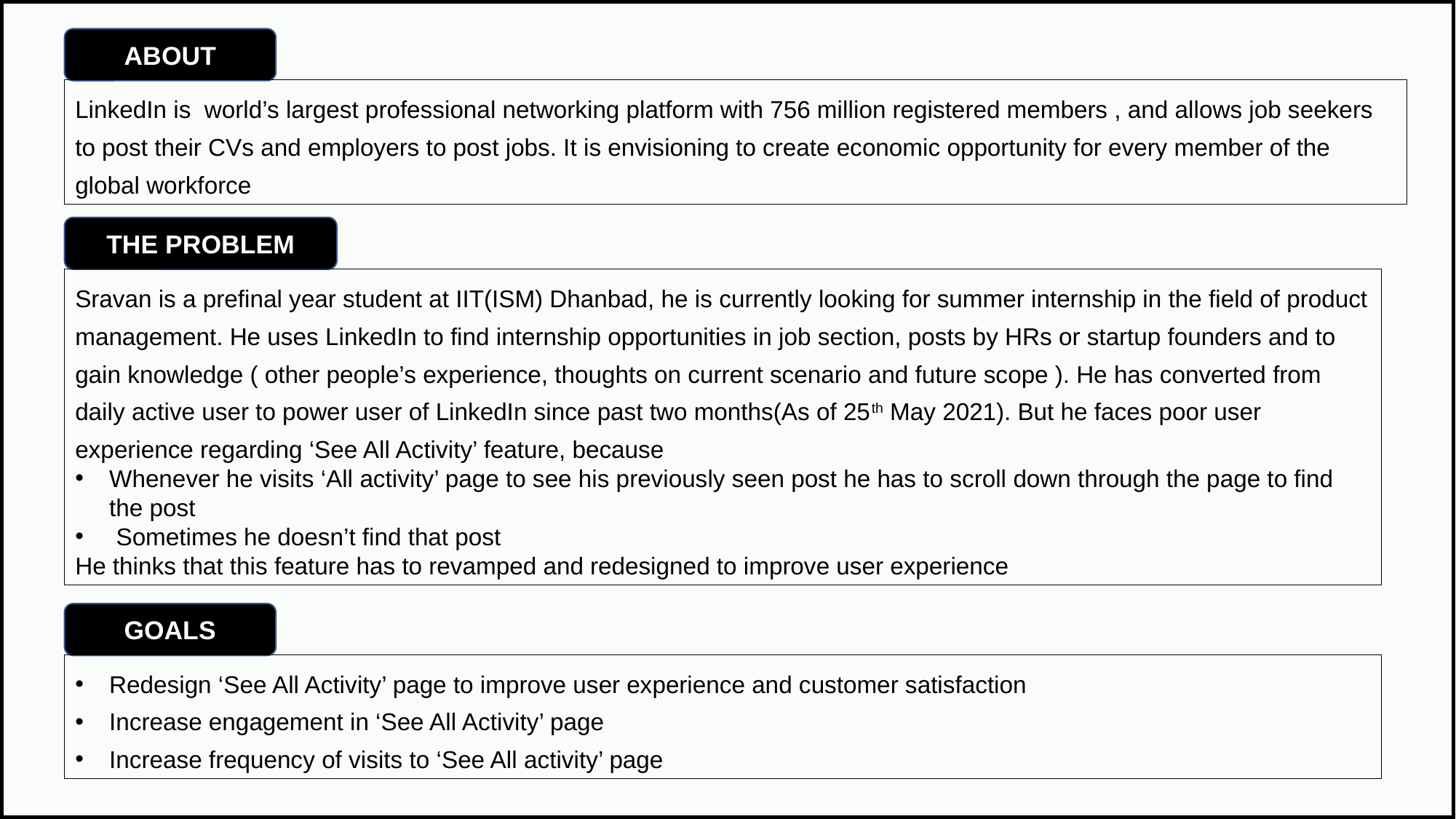

ABOUT
LinkedIn is  world’s largest professional networking platform with 756 million registered members , and allows job seekers to post their CVs and employers to post jobs. It is envisioning to create economic opportunity for every member of the global workforce
THE PROBLEM
Sravan is a prefinal year student at IIT(ISM) Dhanbad, he is currently looking for summer internship in the field of product management. He uses LinkedIn to find internship opportunities in job section, posts by HRs or startup founders and to gain knowledge ( other people’s experience, thoughts on current scenario and future scope ). He has converted from daily active user to power user of LinkedIn since past two months(As of 25th May 2021). But he faces poor user experience regarding ‘See All Activity’ feature, because
Whenever he visits ‘All activity’ page to see his previously seen post he has to scroll down through the page to find the post
 Sometimes he doesn’t find that post
He thinks that this feature has to revamped and redesigned to improve user experience
GOALS
Redesign ‘See All Activity’ page to improve user experience and customer satisfaction
Increase engagement in ‘See All Activity’ page
Increase frequency of visits to ‘See All activity’ page